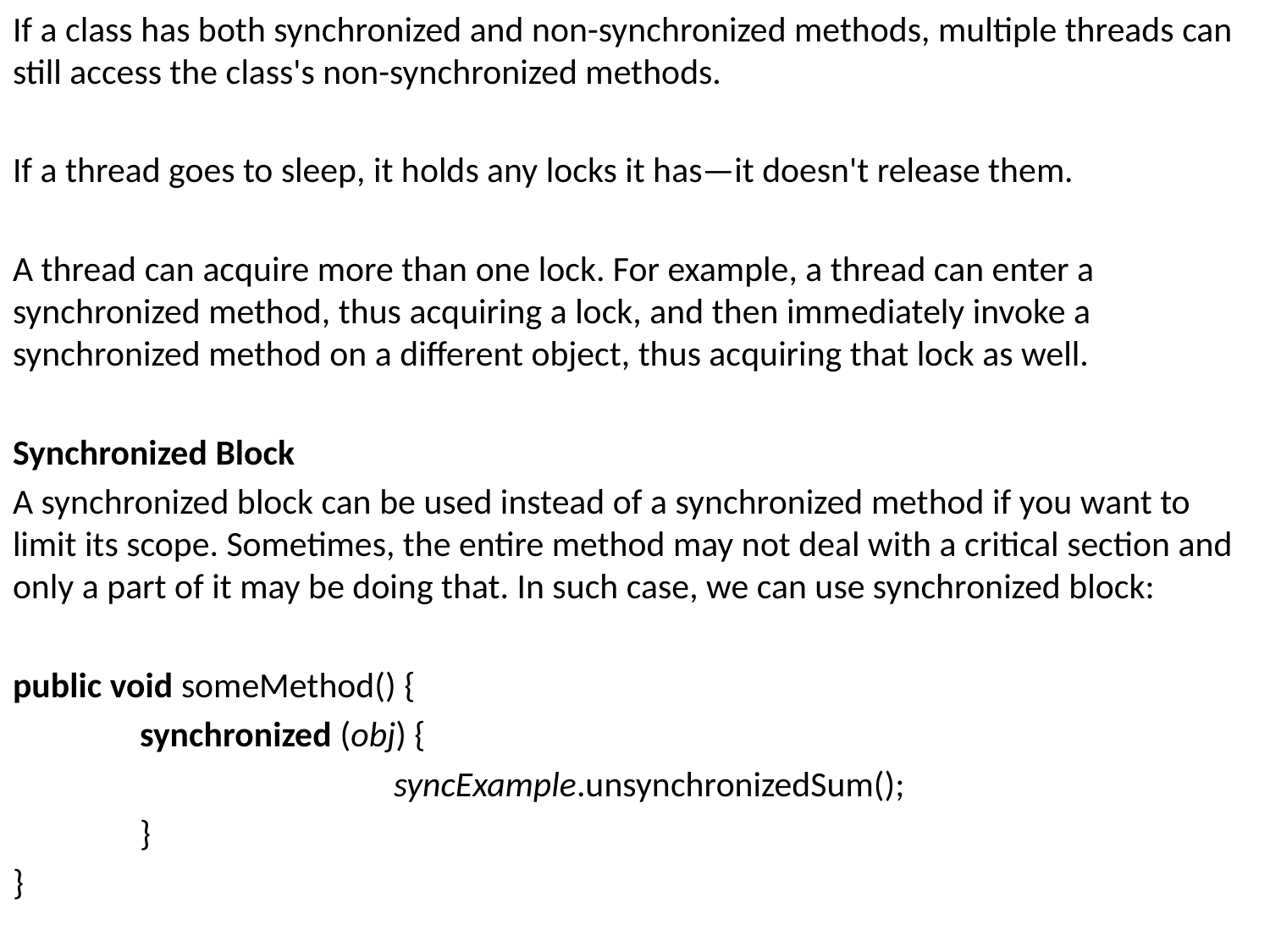

If a class has both synchronized and non-synchronized methods, multiple threads can still access the class's non-synchronized methods.

If a thread goes to sleep, it holds any locks it has—it doesn't release them.

A thread can acquire more than one lock. For example, a thread can enter a synchronized method, thus acquiring a lock, and then immediately invoke a synchronized method on a different object, thus acquiring that lock as well.

Synchronized Block
A synchronized block can be used instead of a synchronized method if you want to limit its scope. Sometimes, the entire method may not deal with a critical section and only a part of it may be doing that. In such case, we can use synchronized block:

public void someMethod() {
	synchronized (obj) {
			syncExample.unsynchronizedSum();
	}
}